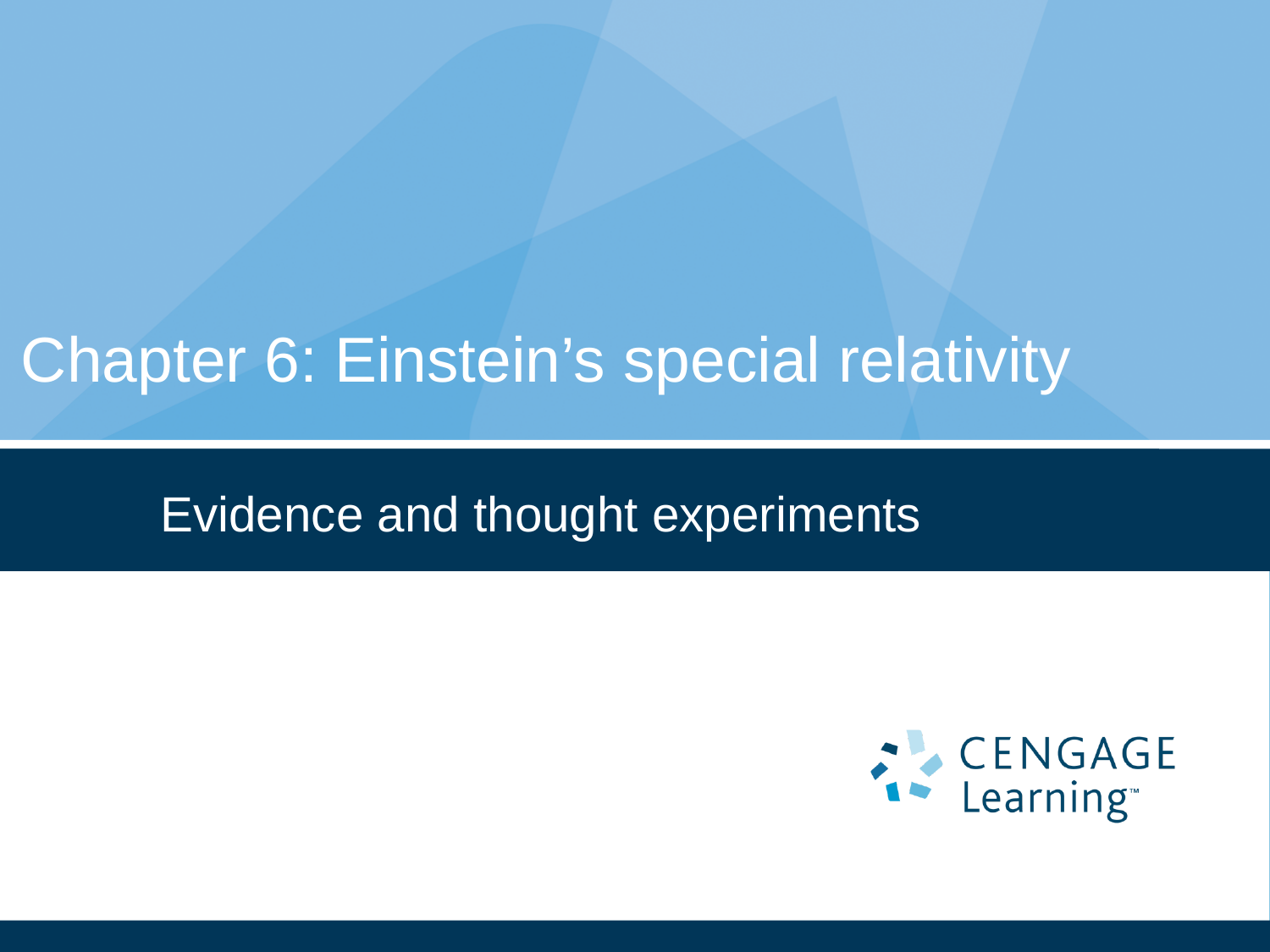

# Chapter 6: Einstein’s special relativity
Evidence and thought experiments